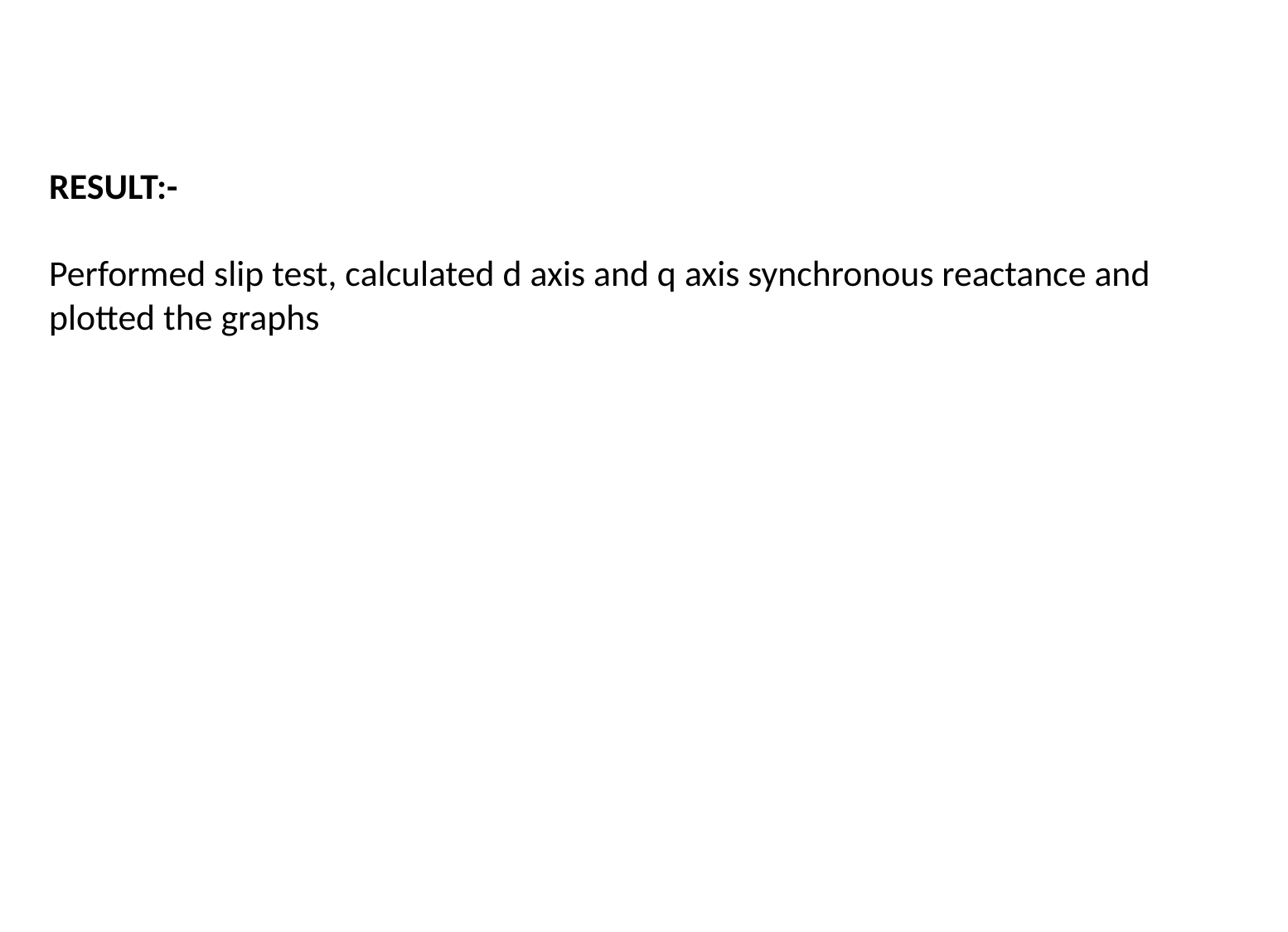

RESULT:-

Performed slip test, calculated d axis and q axis synchronous reactance and plotted the graphs